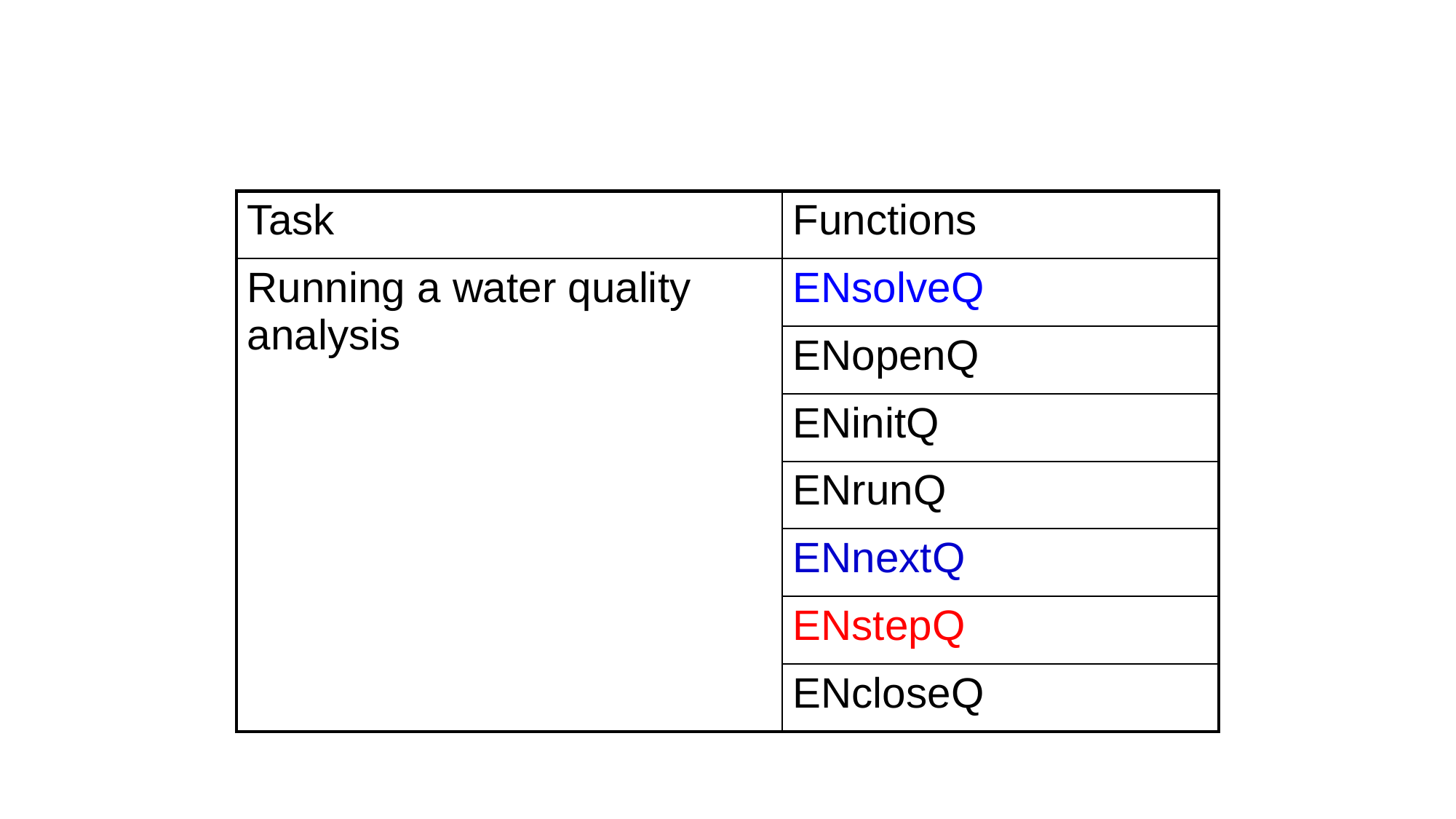

| Task | Functions |
| --- | --- |
| Running a water quality analysis | ENsolveQ |
|  | ENopenQ |
|  | ENinitQ |
|  | ENrunQ |
|  | ENnextQ |
|  | ENstepQ |
|  | ENcloseQ |